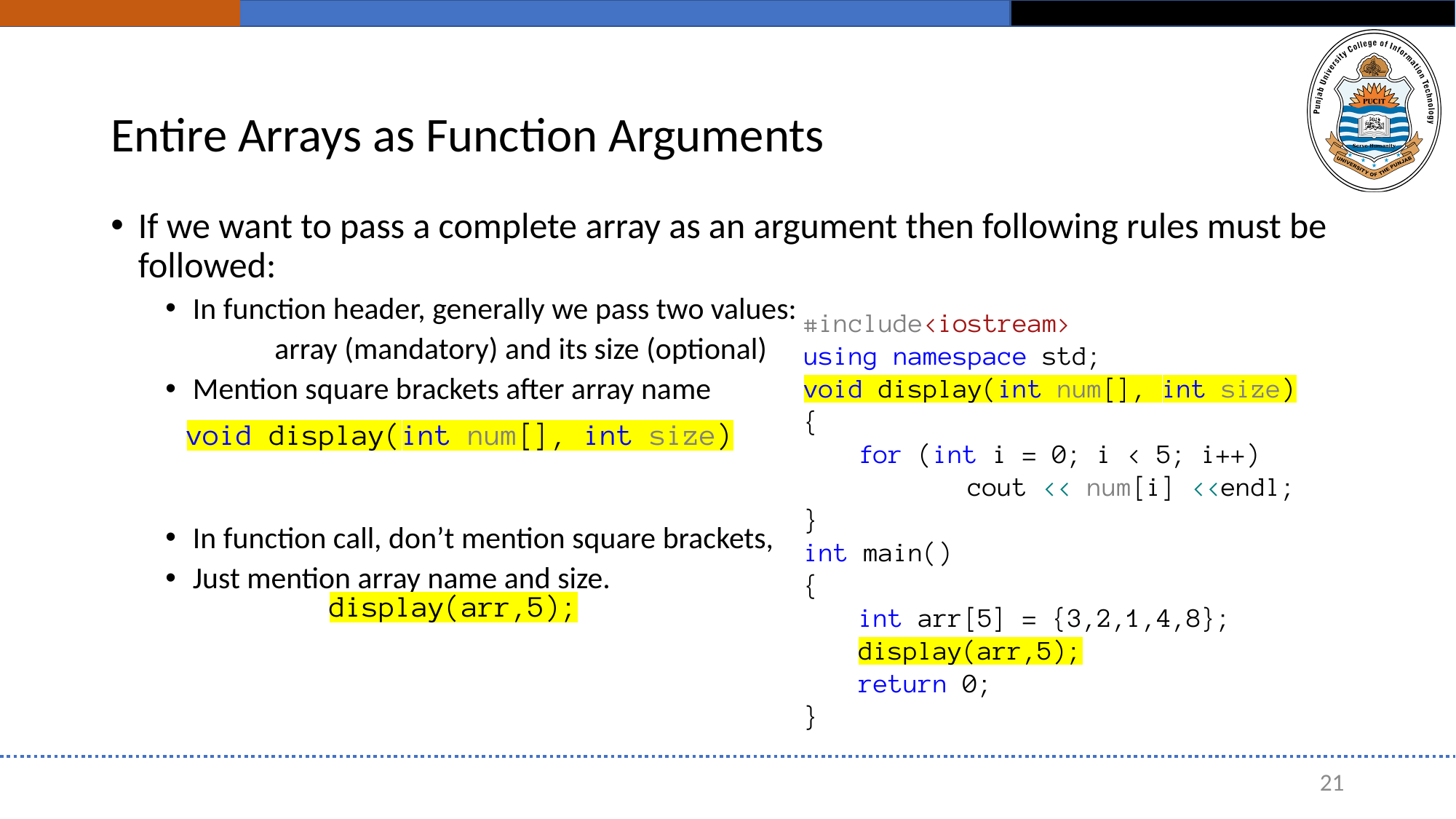

# Entire Arrays as Function Arguments
If we want to pass a complete array as an argument then following rules must be followed:
In function header, generally we pass two values:
	array (mandatory) and its size (optional)
Mention square brackets after array name

In function call, don’t mention square brackets,
Just mention array name and size.

#include<iostream>
using namespace std;
void display(int num[], int size)
{
for (int i = 0; i < 5; i++)
	cout << num[i] <<endl;
}
int main()
{
int arr[5] = {3,2,1,4,8};
display(arr,5);
return 0;
}

void display(int num[], int size)
display(arr,5);
21